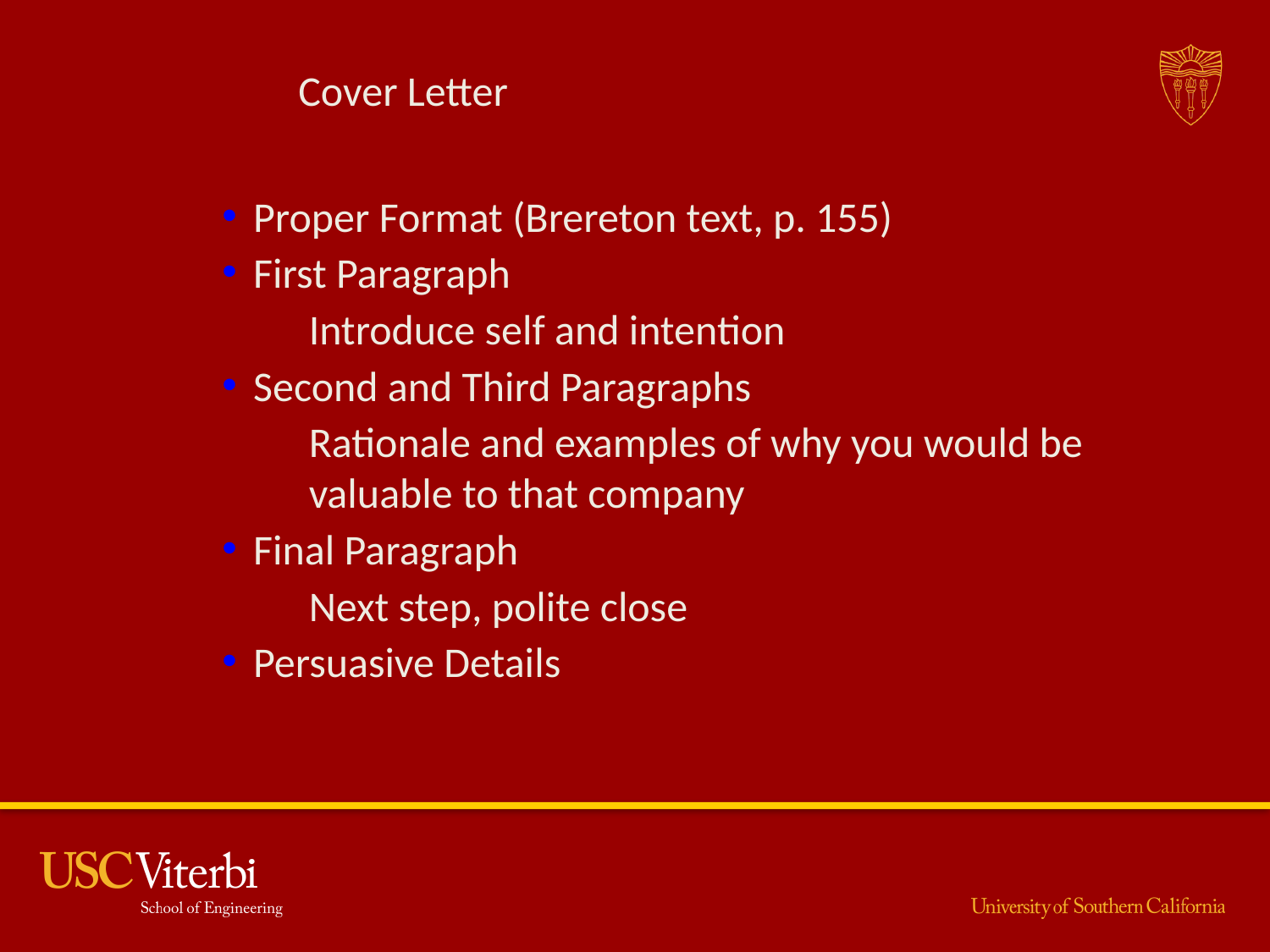

# Cover Letter

Proper Format (Brereton text, p. 155)
First Paragraph
Introduce self and intention
Second and Third Paragraphs
Rationale and examples of why you would be valuable to that company
Final Paragraph
Next step, polite close
Persuasive Details